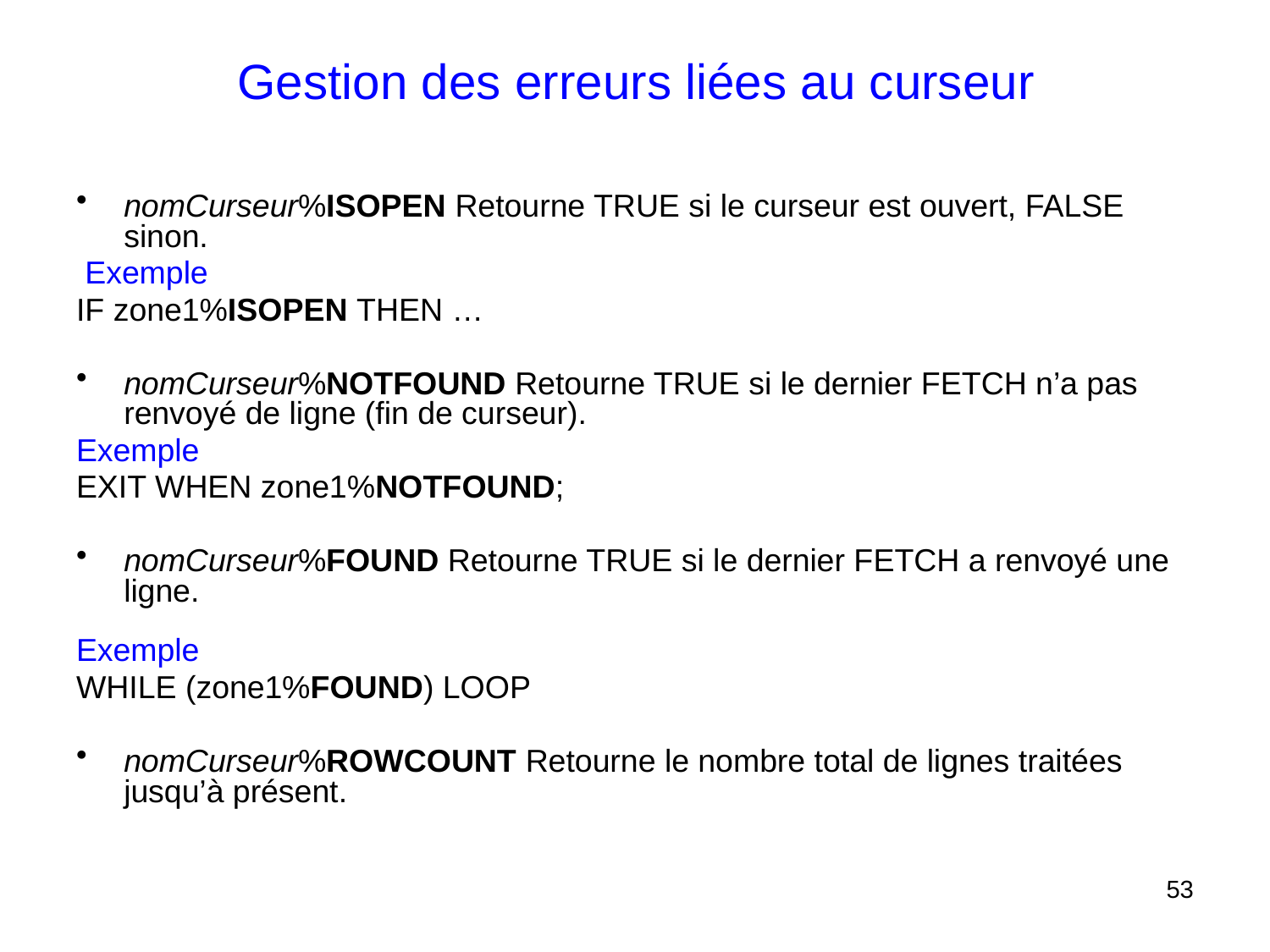

# Gestion des erreurs liées au curseur
nomCurseur%ISOPEN Retourne TRUE si le curseur est ouvert, FALSE sinon.
 Exemple
IF zone1%ISOPEN THEN …

nomCurseur%NOTFOUND Retourne TRUE si le dernier FETCH n’a pas renvoyé de ligne (fin de curseur).
Exemple
EXIT WHEN zone1%NOTFOUND;

nomCurseur%FOUND Retourne TRUE si le dernier FETCH a renvoyé une ligne.

Exemple
WHILE (zone1%FOUND) LOOP

nomCurseur%ROWCOUNT Retourne le nombre total de lignes traitées jusqu’à présent.
53